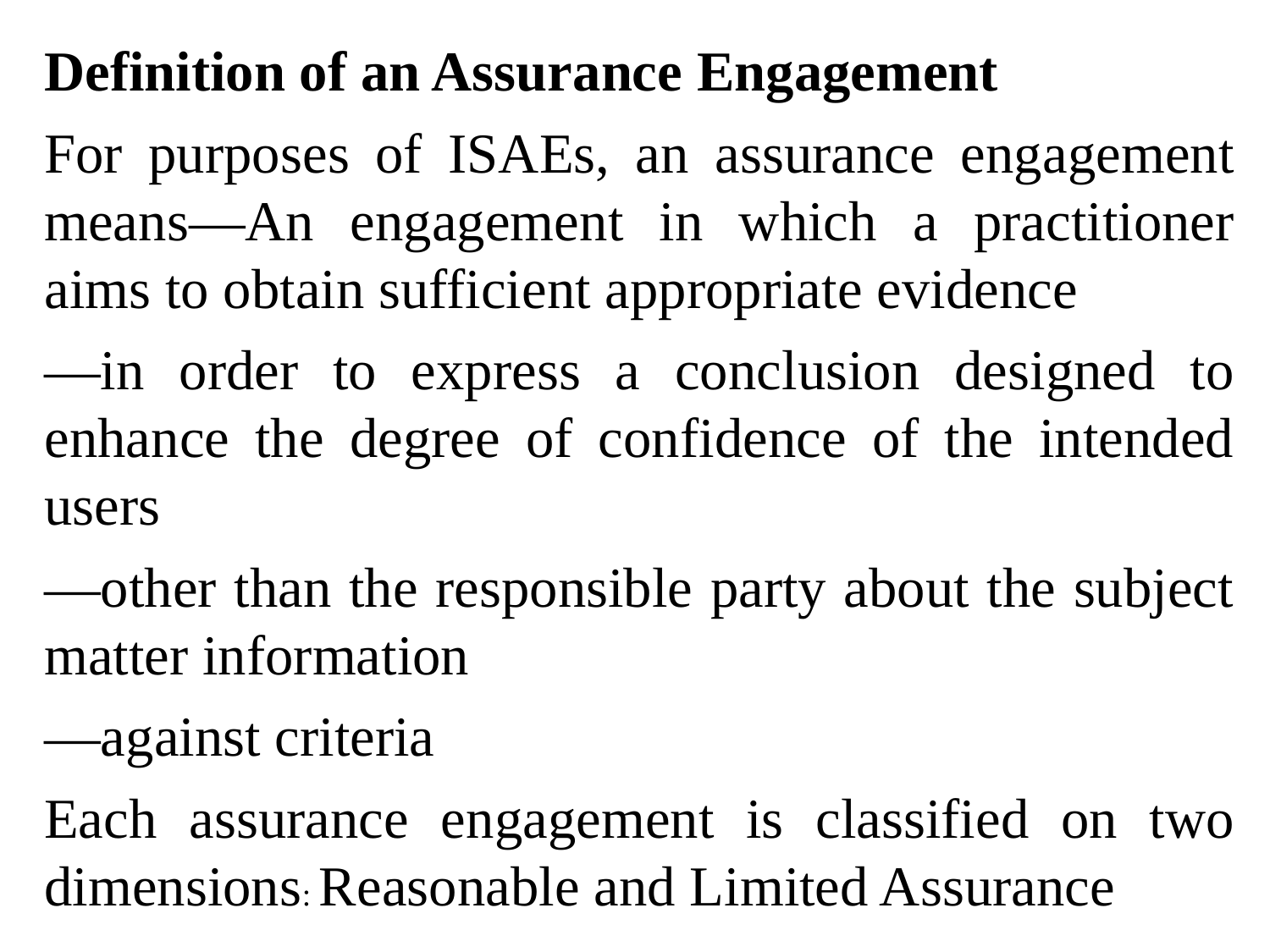

Definition of an Assurance Engagement
For purposes of ISAEs, an assurance engagement means―An engagement in which a practitioner aims to obtain sufficient appropriate evidence
―in order to express a conclusion designed to enhance the degree of confidence of the intended users
―other than the responsible party about the subject matter information
―against criteria
Each assurance engagement is classified on two dimensions: Reasonable and Limited Assurance